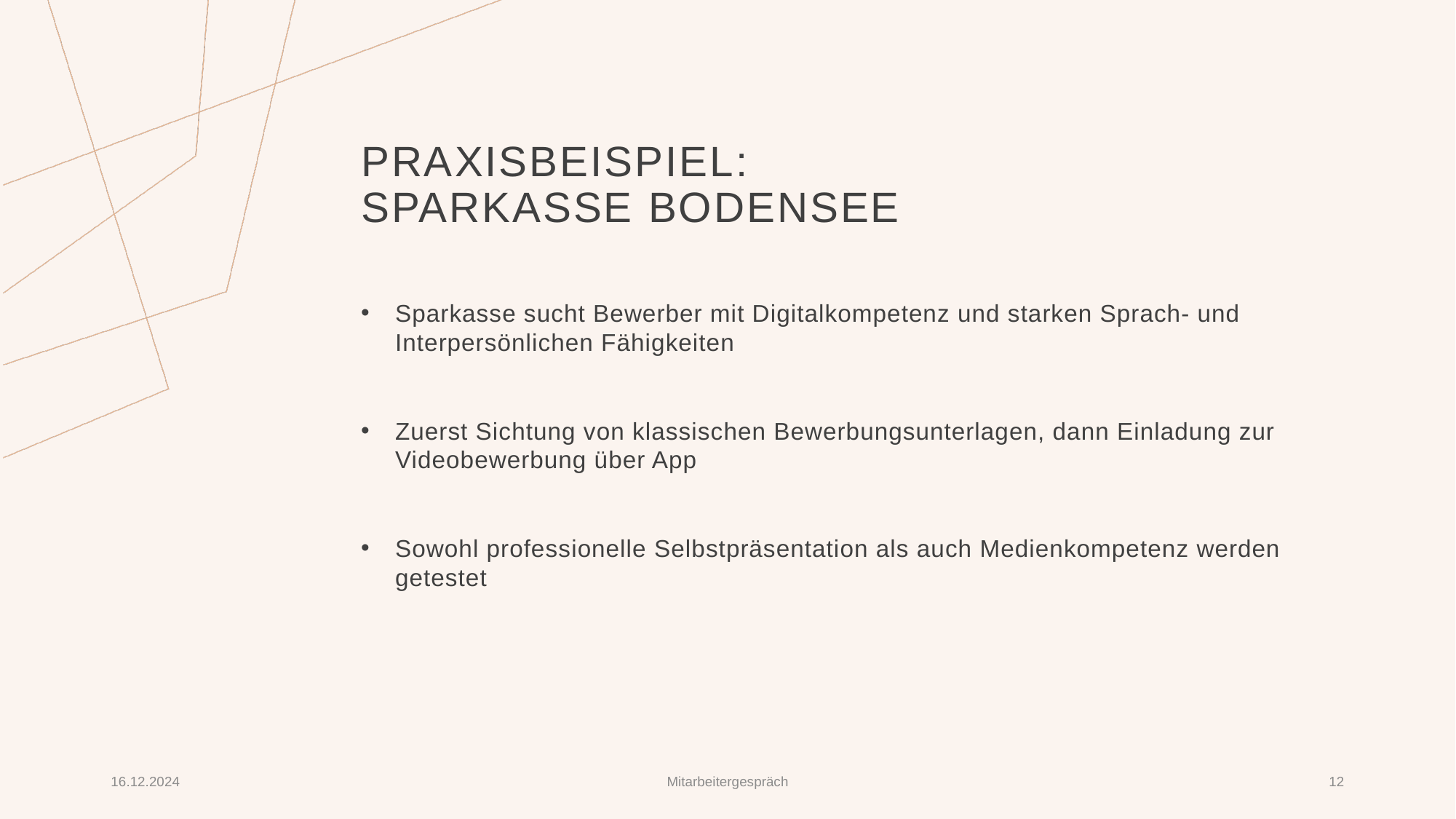

# Praxisbeispiel: Sparkasse Bodensee
Sparkasse sucht Bewerber mit Digitalkompetenz und starken Sprach- und Interpersönlichen Fähigkeiten

Zuerst Sichtung von klassischen Bewerbungsunterlagen, dann Einladung zur Videobewerbung über App

Sowohl professionelle Selbstpräsentation als auch Medienkompetenz werden getestet
16.12.2024
Mitarbeitergespräch
12